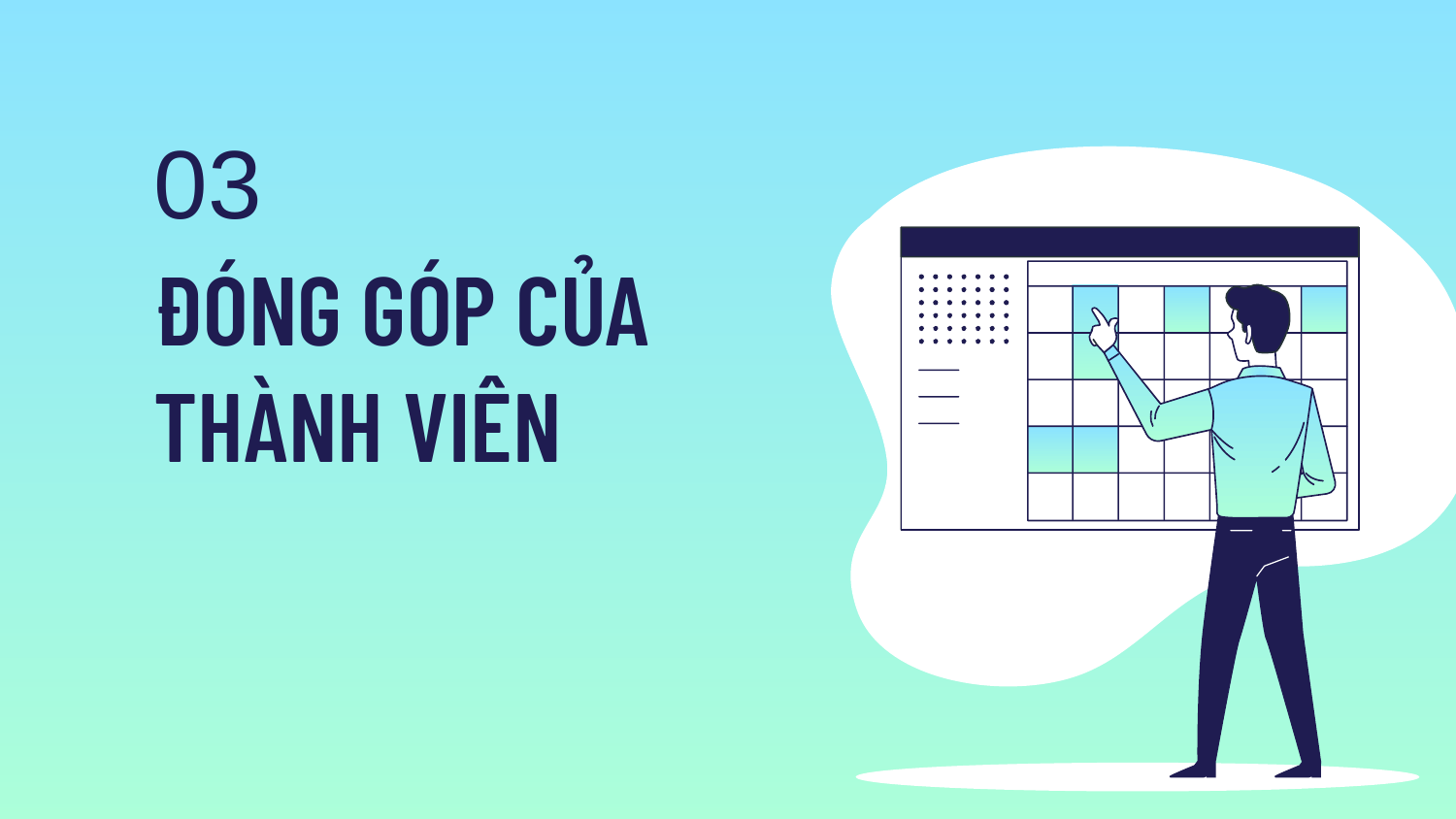

03

# ĐÓNG GÓP CỦA THÀNH VIÊN